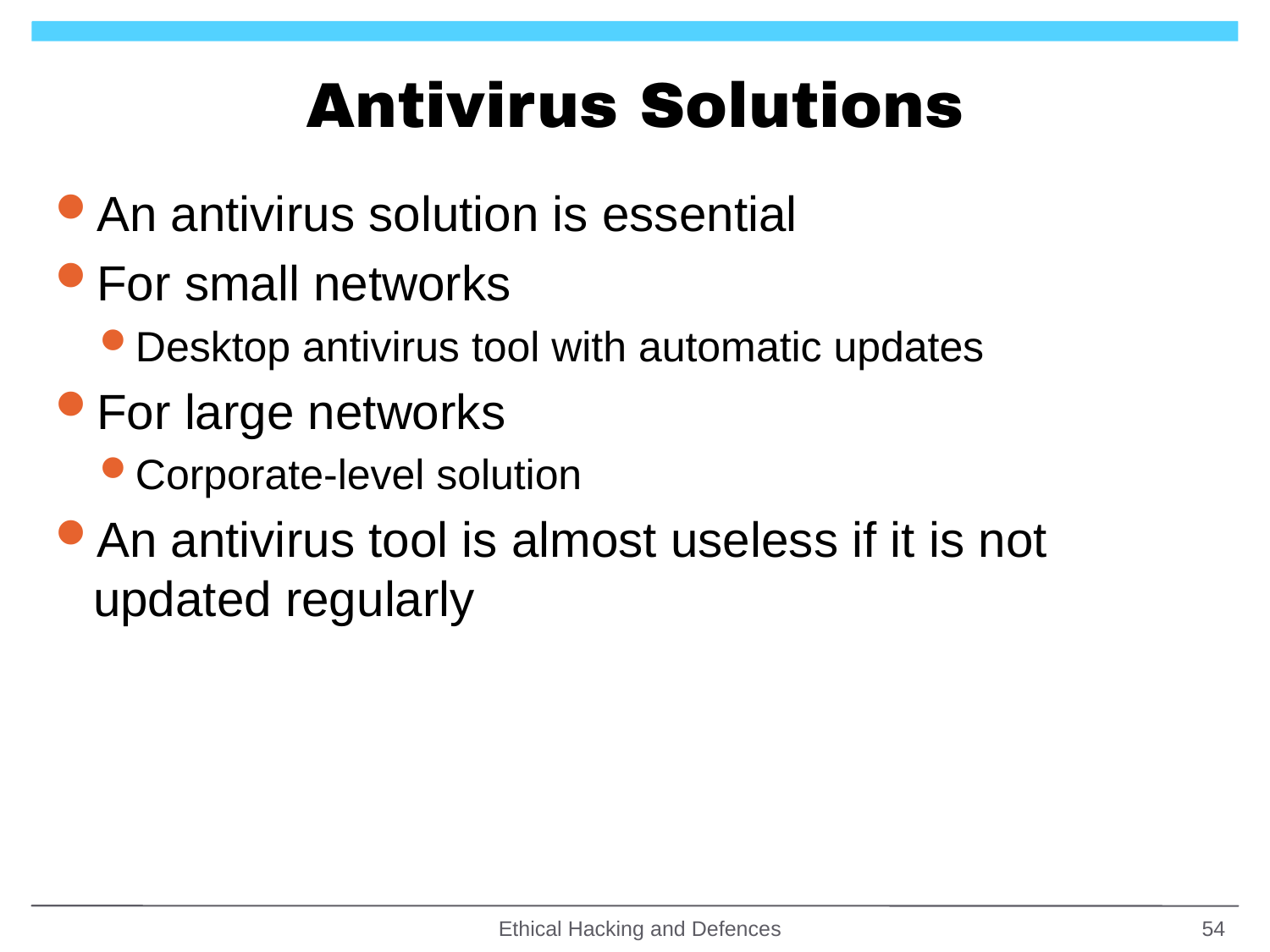

# Antivirus Solutions
An antivirus solution is essential
For small networks
Desktop antivirus tool with automatic updates
For large networks
Corporate-level solution
An antivirus tool is almost useless if it is not updated regularly

Ethical Hacking and Defences
54